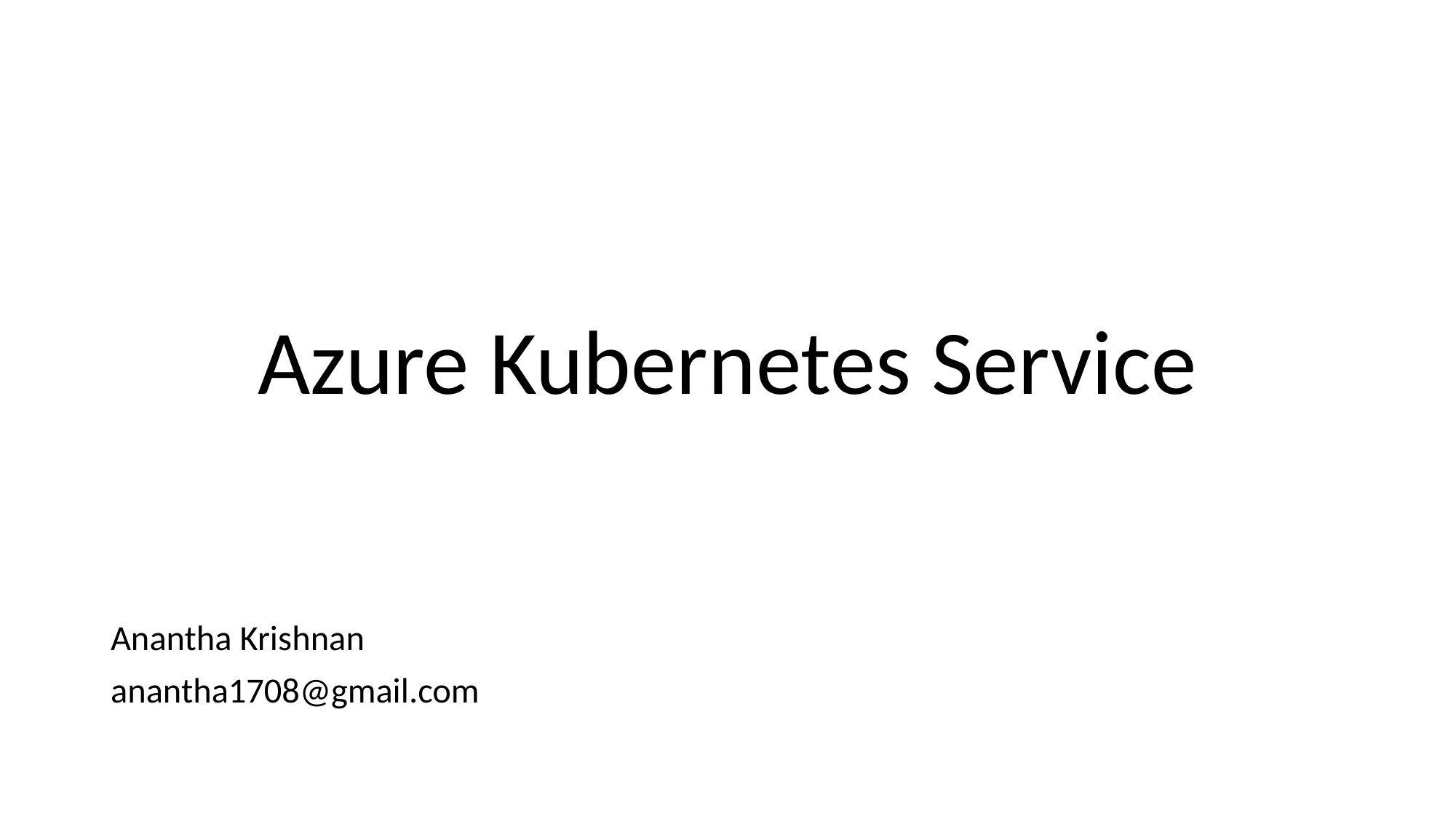

# Azure Kubernetes Service
Anantha Krishnan
anantha1708@gmail.com